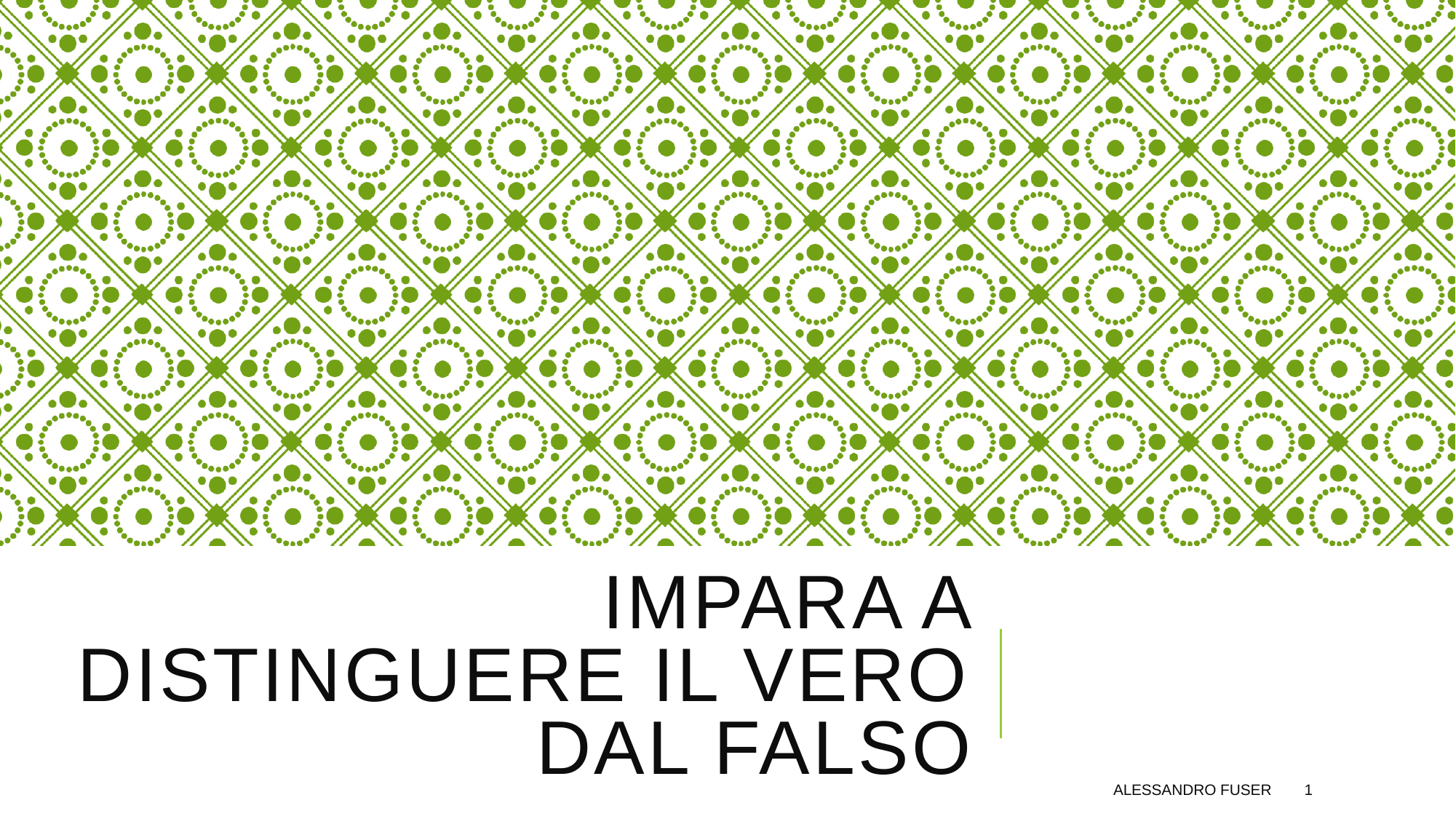

# Impara a distinguere il vero dal falso

Alessandro Fuser
1